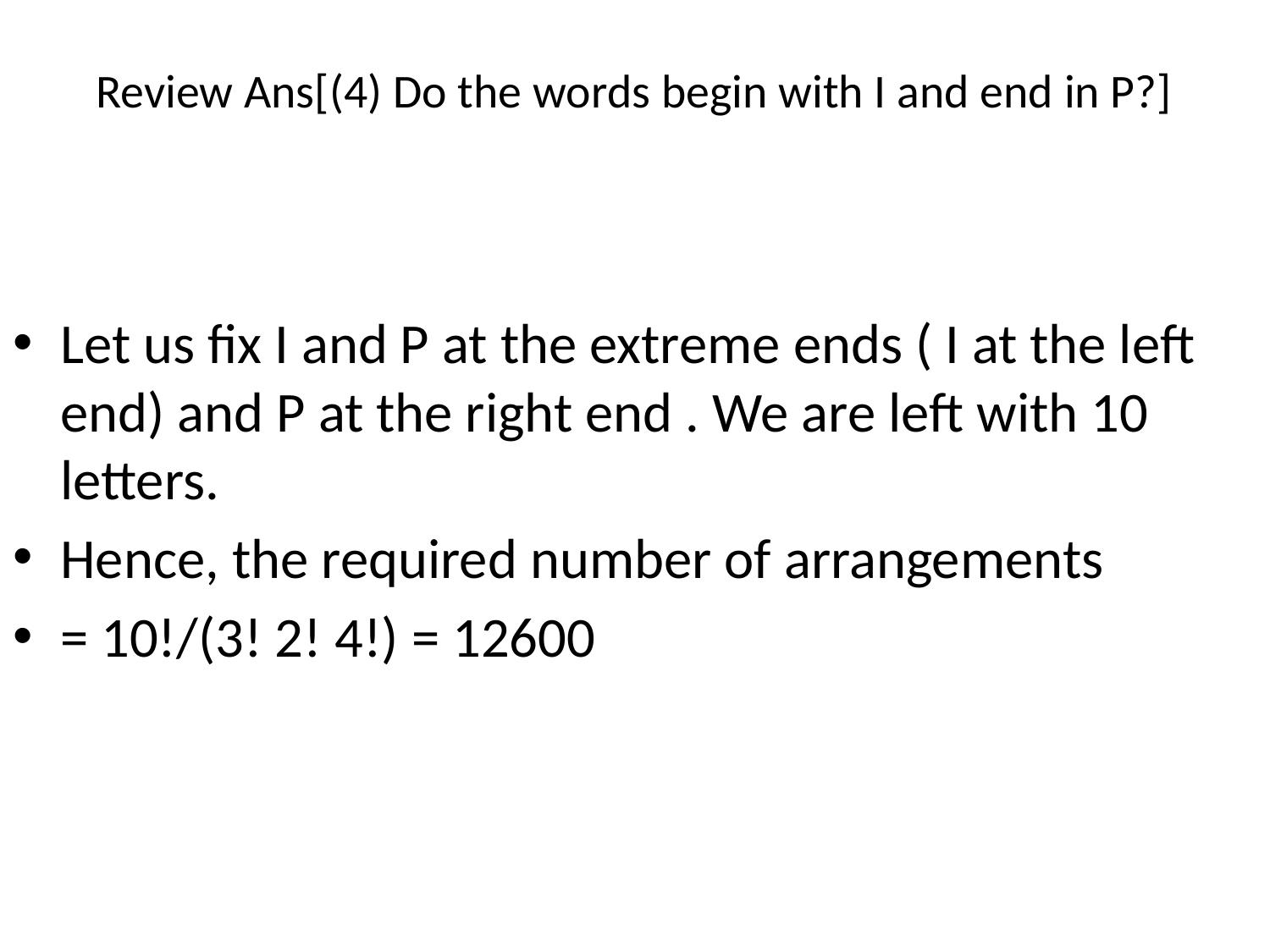

# Review Ans[(4) Do the words begin with I and end in P?]

Let us fix I and P at the extreme ends ( I at the left end) and P at the right end . We are left with 10 letters.
Hence, the required number of arrangements
= 10!/(3! 2! 4!) = 12600